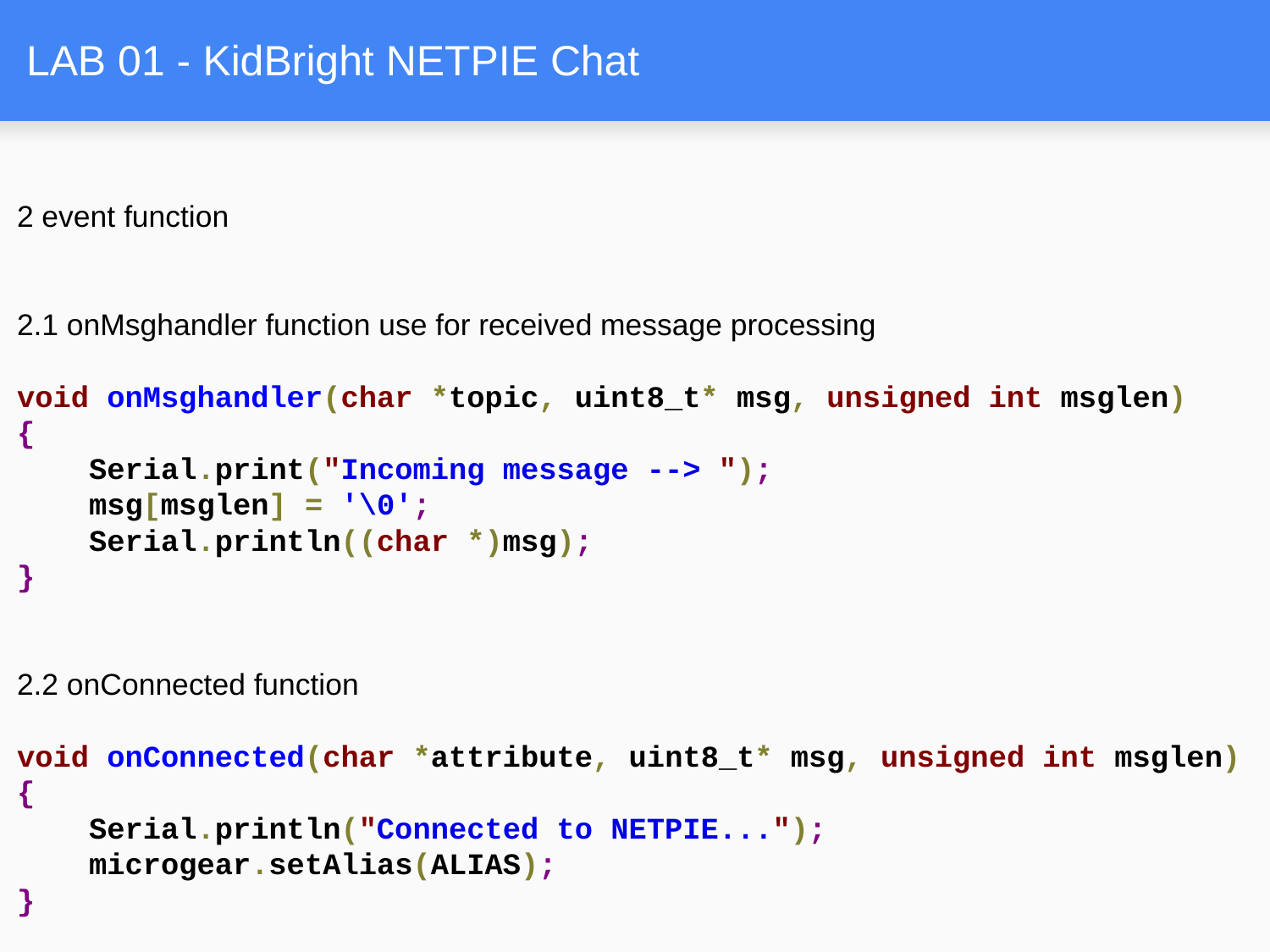

# LAB 01 - KidBright NETPIE Chat

2 event function

2.1 onMsghandler function use for received message processing

void onMsghandler(char *topic, uint8_t* msg, unsigned int msglen)
{
    Serial.print("Incoming message --> ");
    msg[msglen] = '\0';
    Serial.println((char *)msg);
}

2.2 onConnected function

void onConnected(char *attribute, uint8_t* msg, unsigned int msglen) {
    Serial.println("Connected to NETPIE...");
    microgear.setAlias(ALIAS);
}